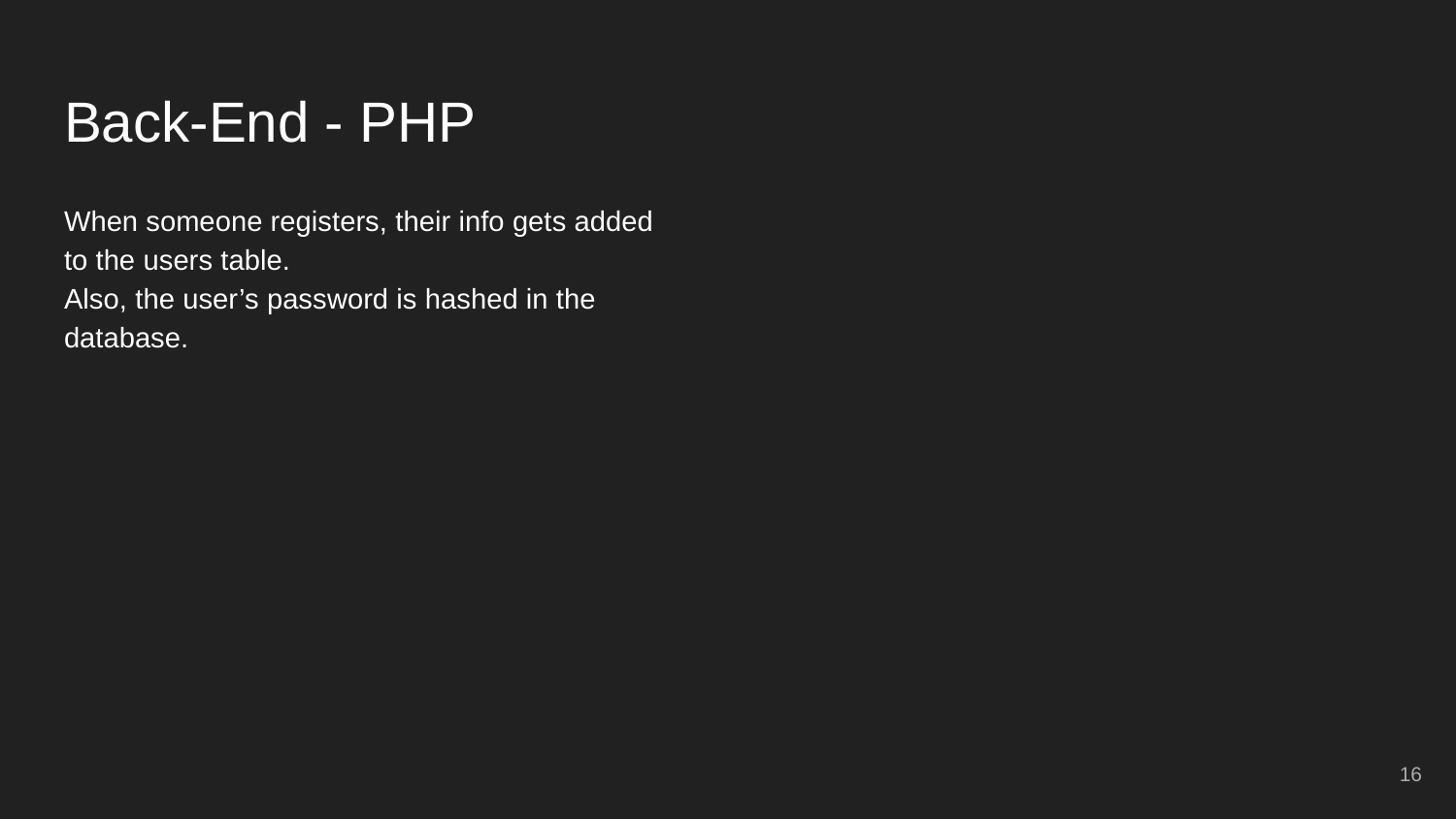

# Back-End - PHP
When someone registers, their info gets added to the users table.
Also, the user’s password is hashed in the database.

16